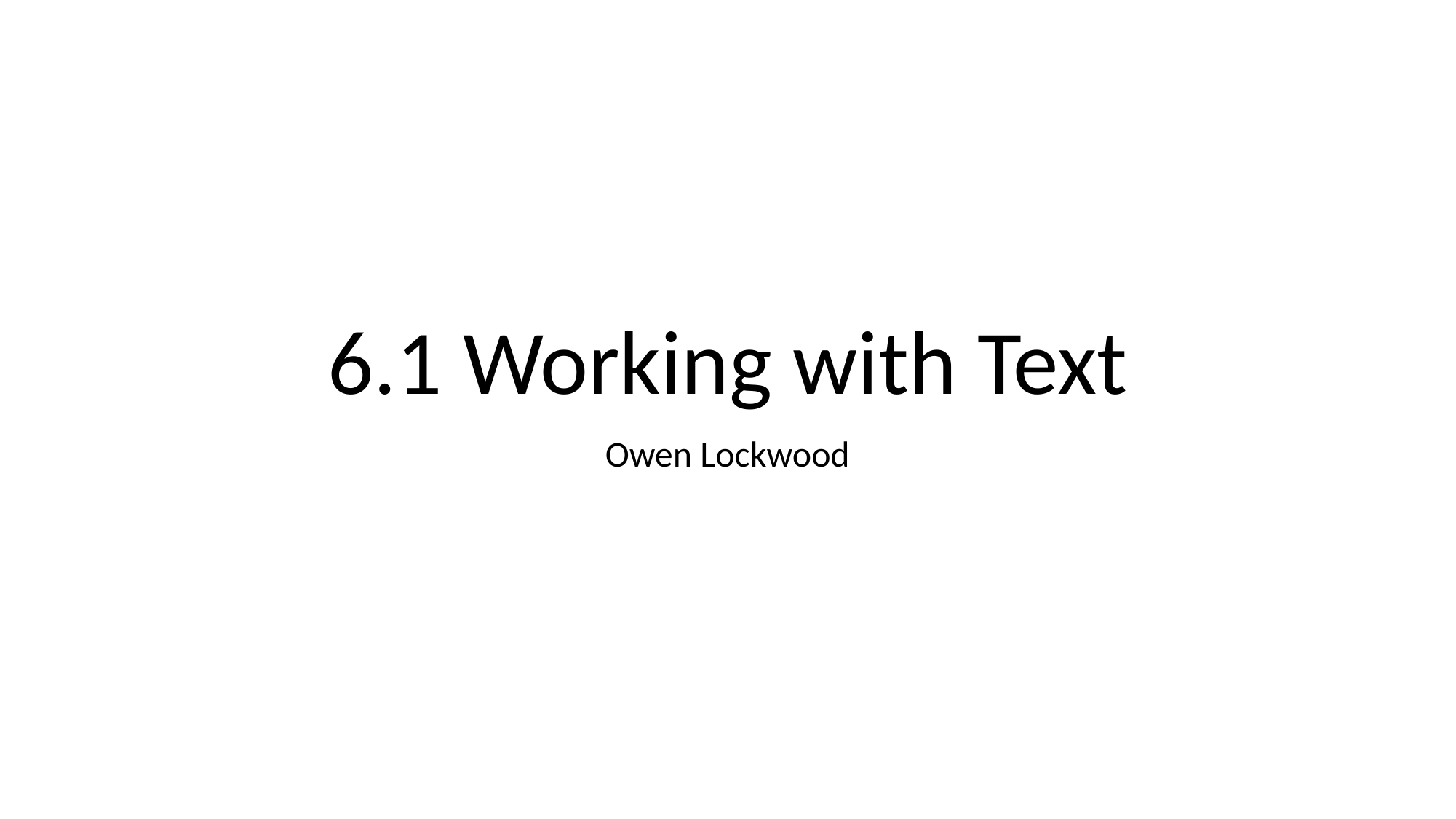

# 6.1 Working with Text
Owen Lockwood